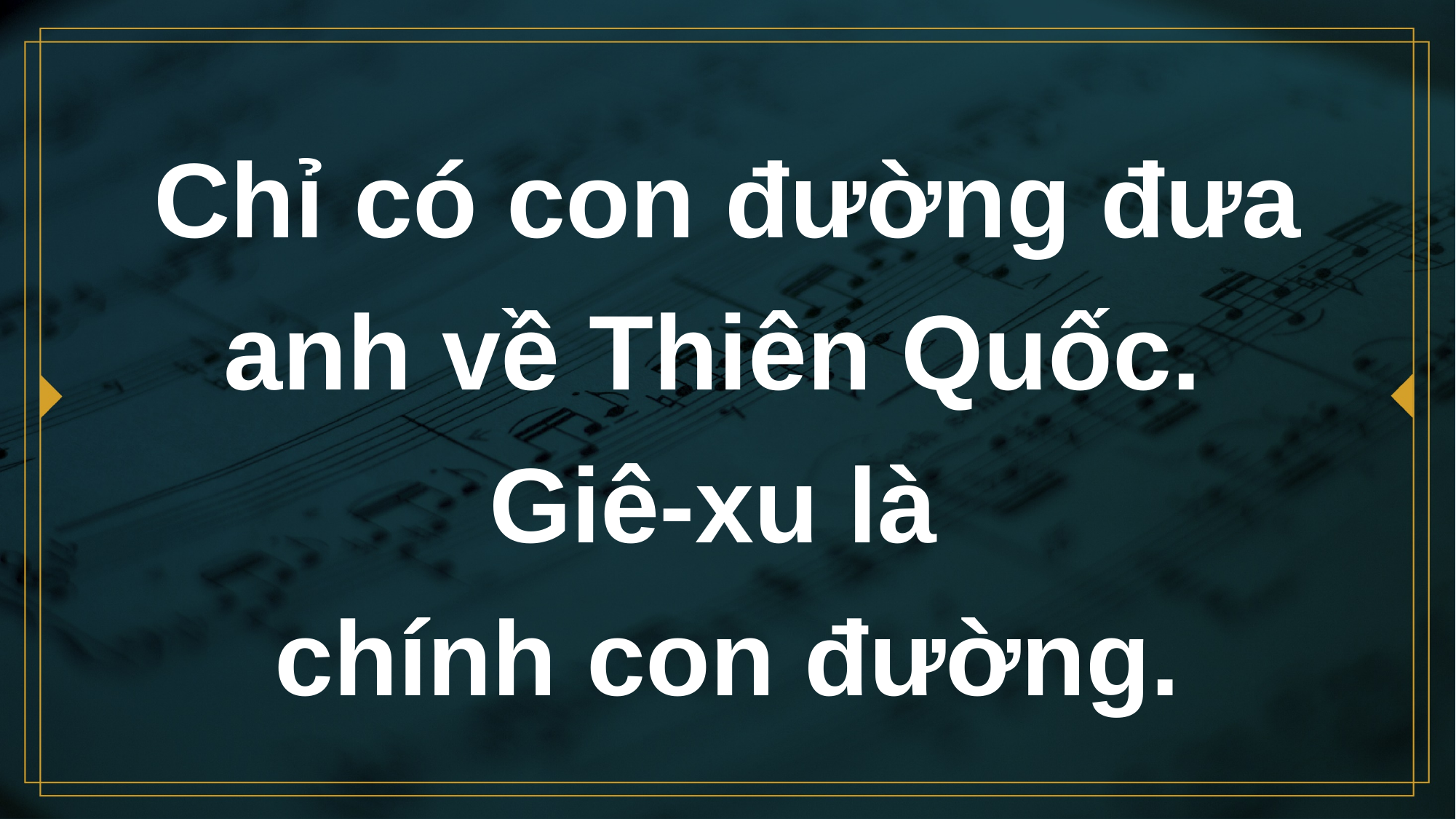

# Chỉ có con đường đưa anh về Thiên Quốc.
Giê-xu là
chính con đường.